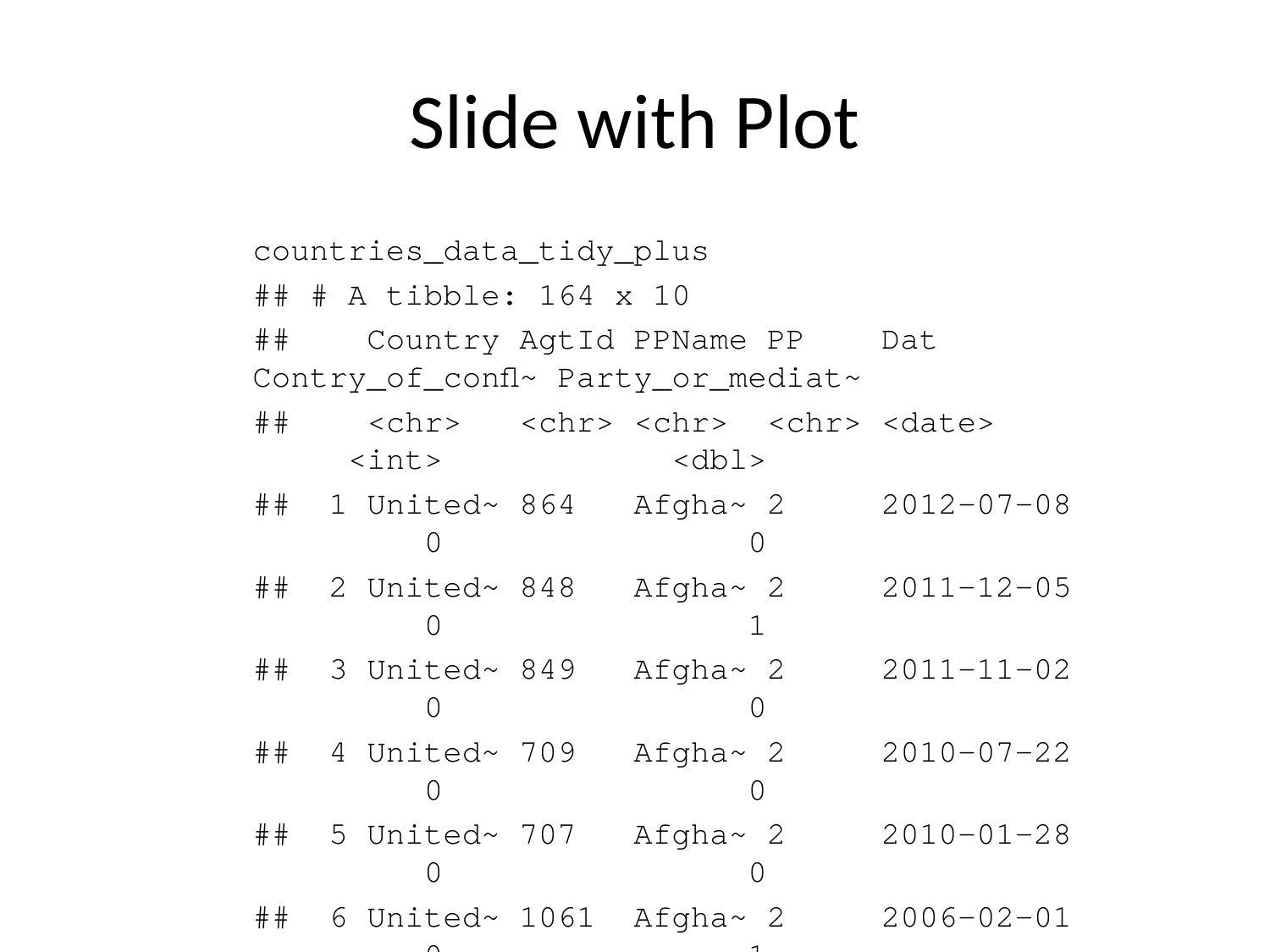

# Slide with Plot
countries_data_tidy_plus
## # A tibble: 164 x 10
##    Country AgtId PPName PP    Dat        Contry_of_confl~ Party_or_mediat~
##    <chr>   <chr> <chr>  <chr> <date>                <int>            <dbl>
##  1 United~ 864   Afgha~ 2     2012-07-08                0                0
##  2 United~ 848   Afgha~ 2     2011-12-05                0                1
##  3 United~ 849   Afgha~ 2     2011-11-02                0                0
##  4 United~ 709   Afgha~ 2     2010-07-22                0                0
##  5 United~ 707   Afgha~ 2     2010-01-28                0                0
##  6 United~ 1061  Afgha~ 2     2006-02-01                0                1
##  7 United~ 1904  Burun~ 19    2003-01-25                0                1
##  8 United~ 306   Burun~ 19    2000-08-28                0                1
##  9 United~ 240   Camer~ 21    2006-06-12                0                0
## 10 United~ 1909  CAR: ~ 17    2017-06-19                0                1
## # ... with 154 more rows, and 3 more variables:
## #   Observer_or_3rdparty <dbl>, Host <dbl>, GeWom <dbl>